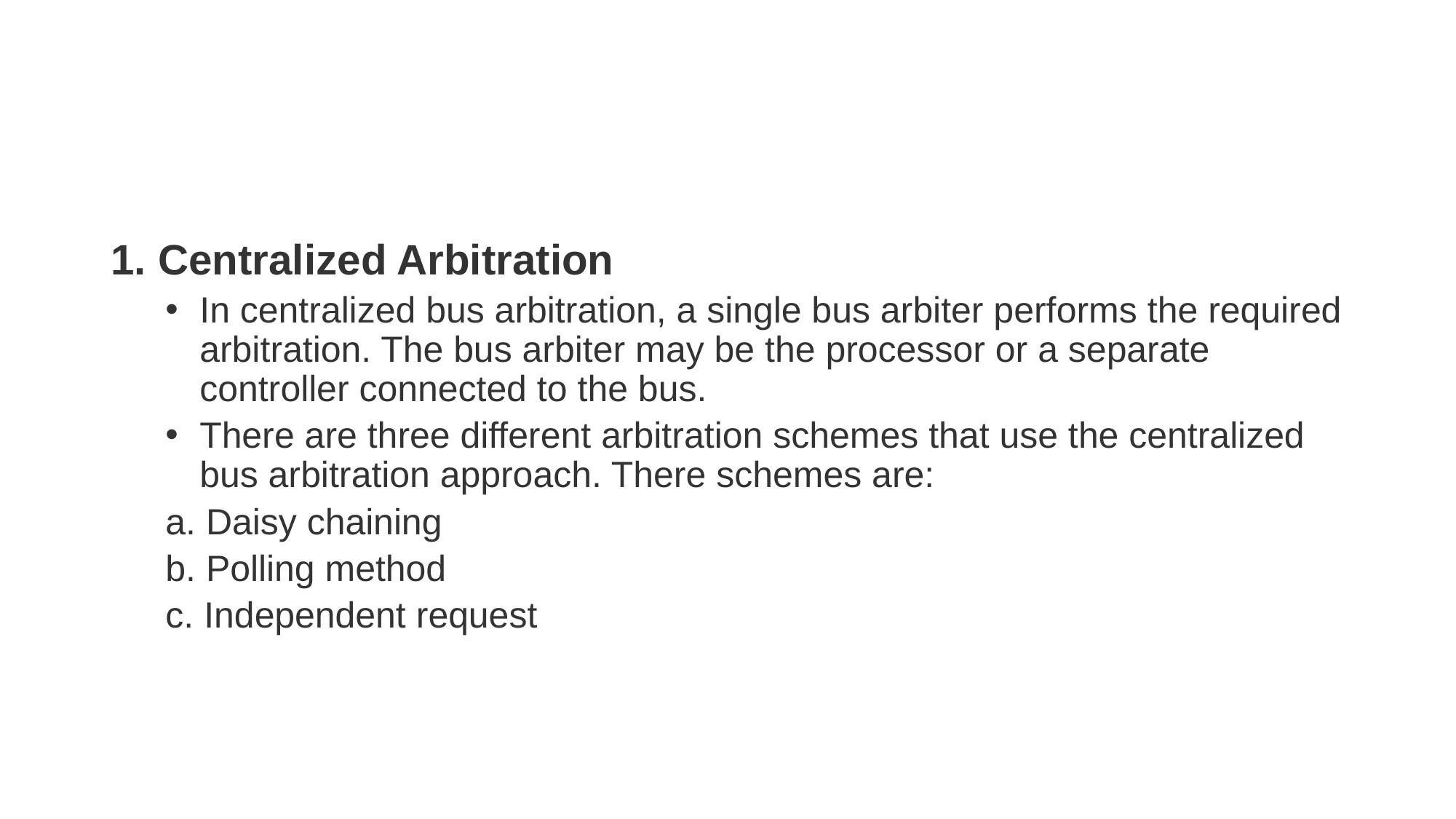

#
1. Centralized Arbitration
In centralized bus arbitration, a single bus arbiter performs the required arbitration. The bus arbiter may be the processor or a separate controller connected to the bus.
There are three different arbitration schemes that use the centralized bus arbitration approach. There schemes are:
a. Daisy chaining
b. Polling method
c. Independent request